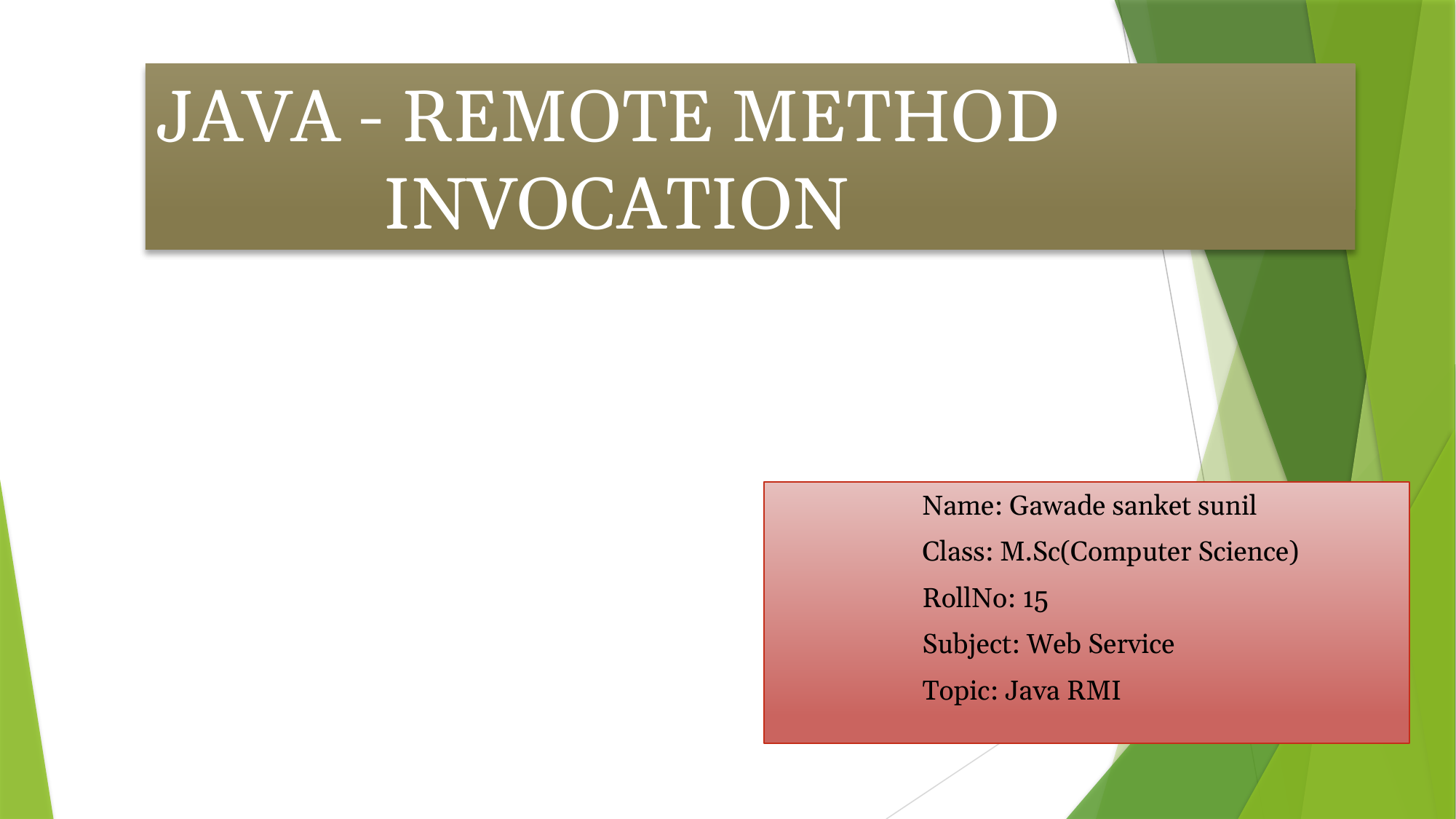

JAVA - REMOTE METHOD                              INVOCATION
Name: Gawade sanket sunil
Class: M.Sc(Computer Science)
RollNo: 15
Subject: Web Service
Topic: Java RMI